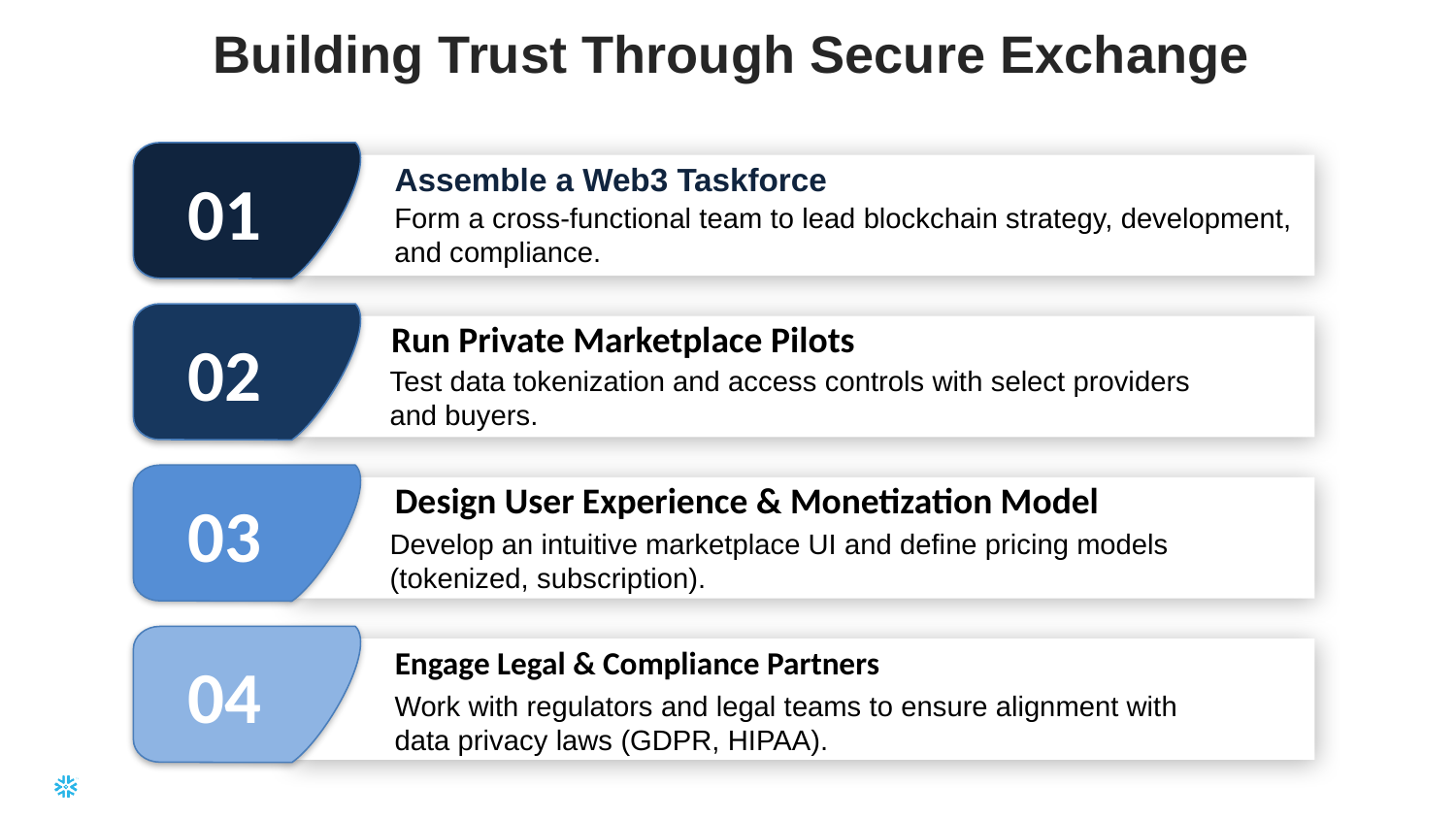

# Building Trust Through Secure Exchange
01

Form a cross-functional team to lead blockchain strategy, development, and compliance.
Assemble a Web3 Taskforce
02

Test data tokenization and access controls with select providers and buyers.
| Run Private Marketplace Pilots |
| --- |
03

Develop an intuitive marketplace UI and define pricing models (tokenized, subscription).
| Design User Experience & Monetization Model |
| --- |
04

Work with regulators and legal teams to ensure alignment with data privacy laws (GDPR, HIPAA).
| Engage Legal & Compliance Partners |
| --- |